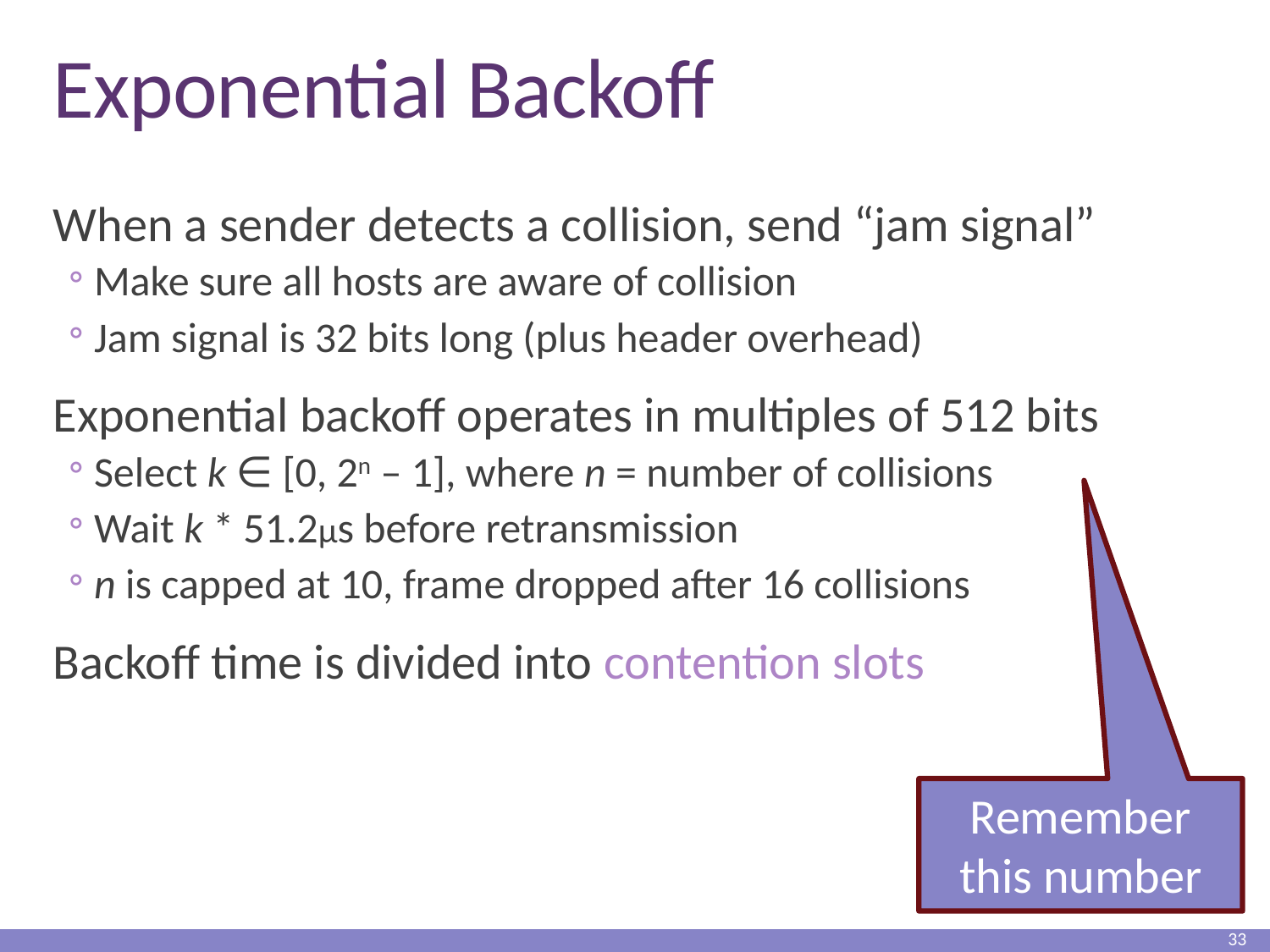

# Exponential Backoff
When a sender detects a collision, send “jam signal”
Make sure all hosts are aware of collision
Jam signal is 32 bits long (plus header overhead)
Exponential backoff operates in multiples of 512 bits
Select k ∈ [0, 2n – 1], where n = number of collisions
Wait k * 51.2µs before retransmission
n is capped at 10, frame dropped after 16 collisions
Backoff time is divided into contention slots

Remember this number
33